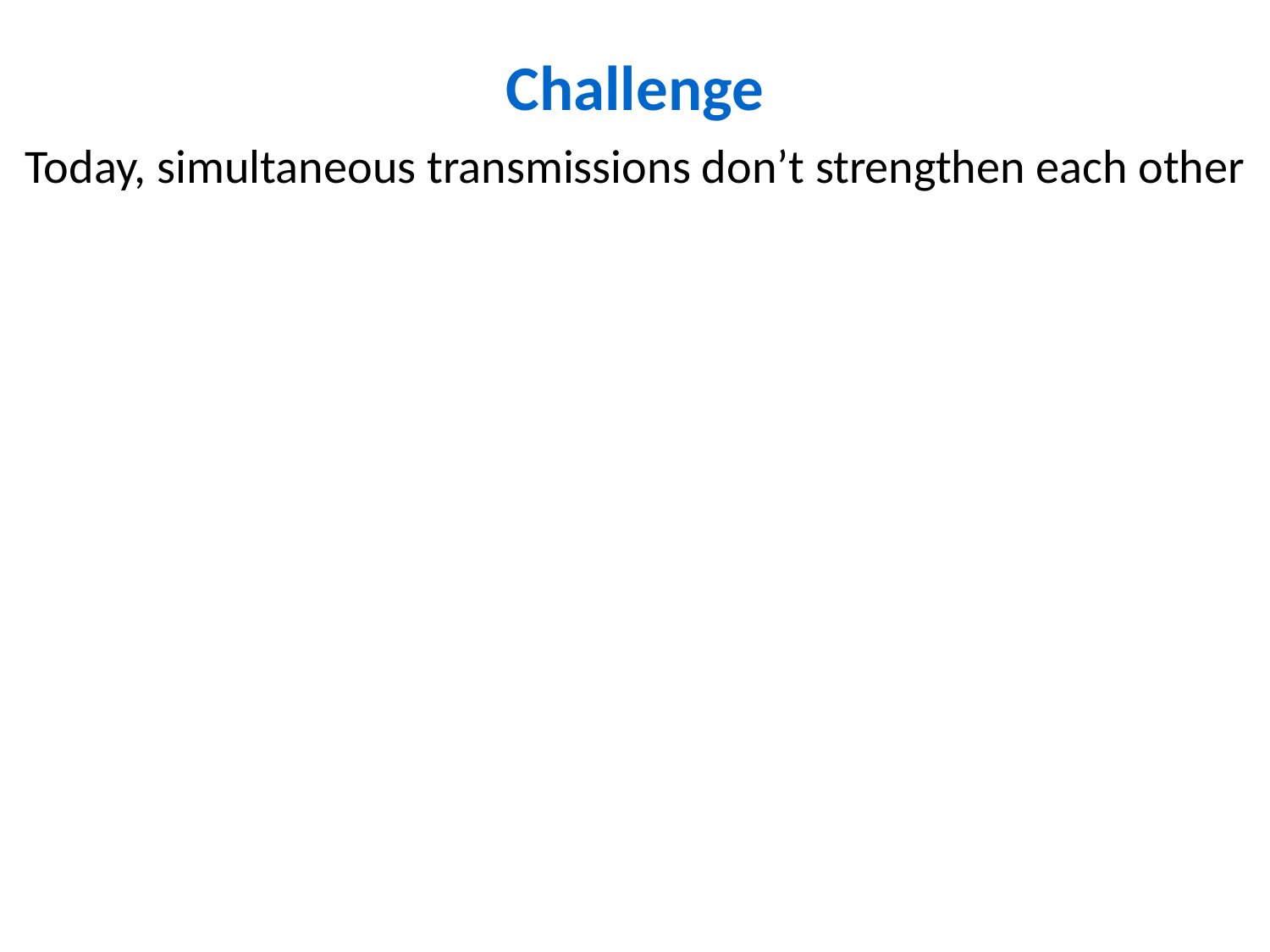

# Challenge
Today, simultaneous transmissions don’t strengthen each other